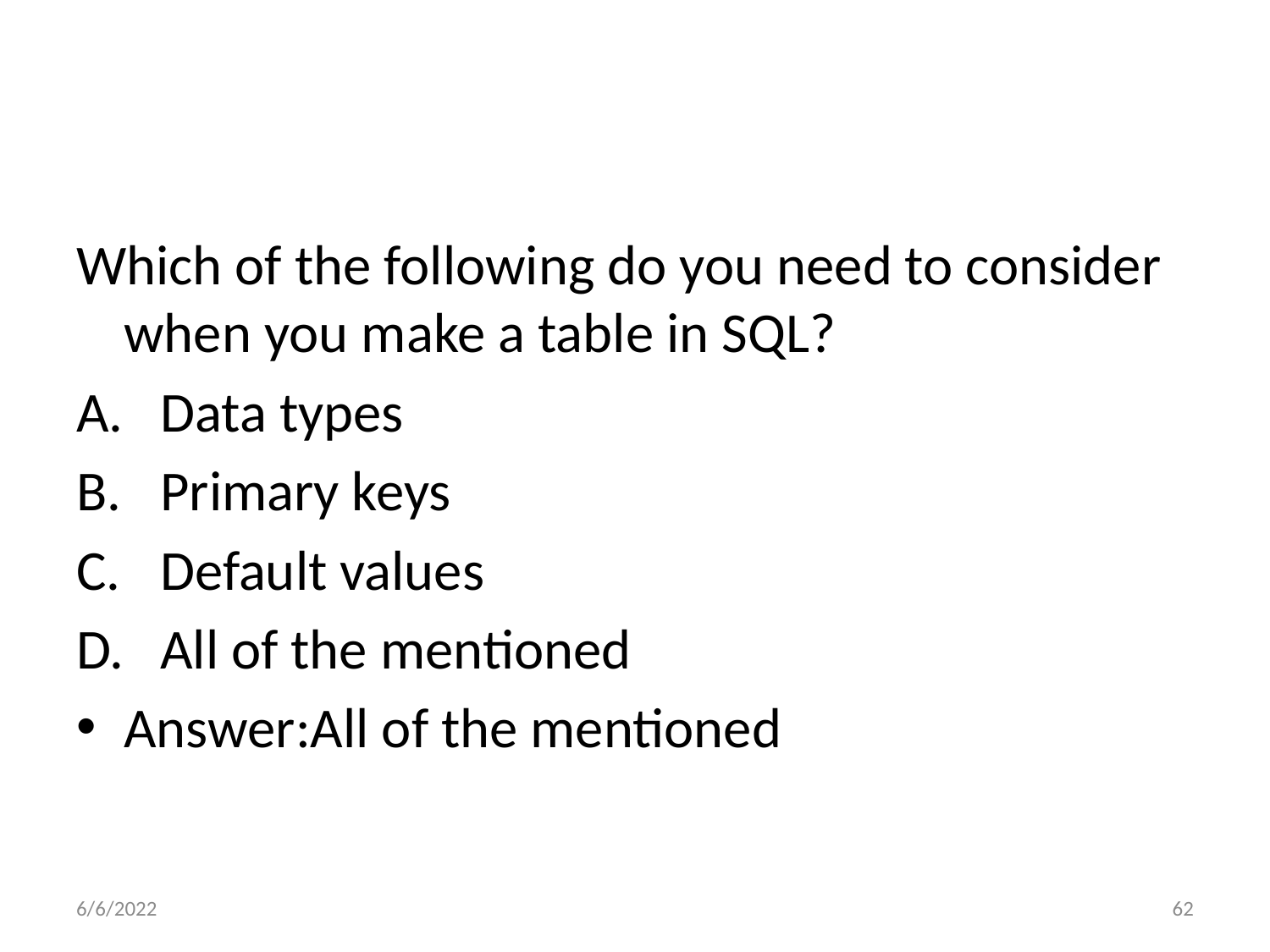

#
Which of the following do you need to consider when you make a table in SQL?
 Data types
 Primary keys
 Default values
 All of the mentioned
Answer:All of the mentioned

6/6/2022

62